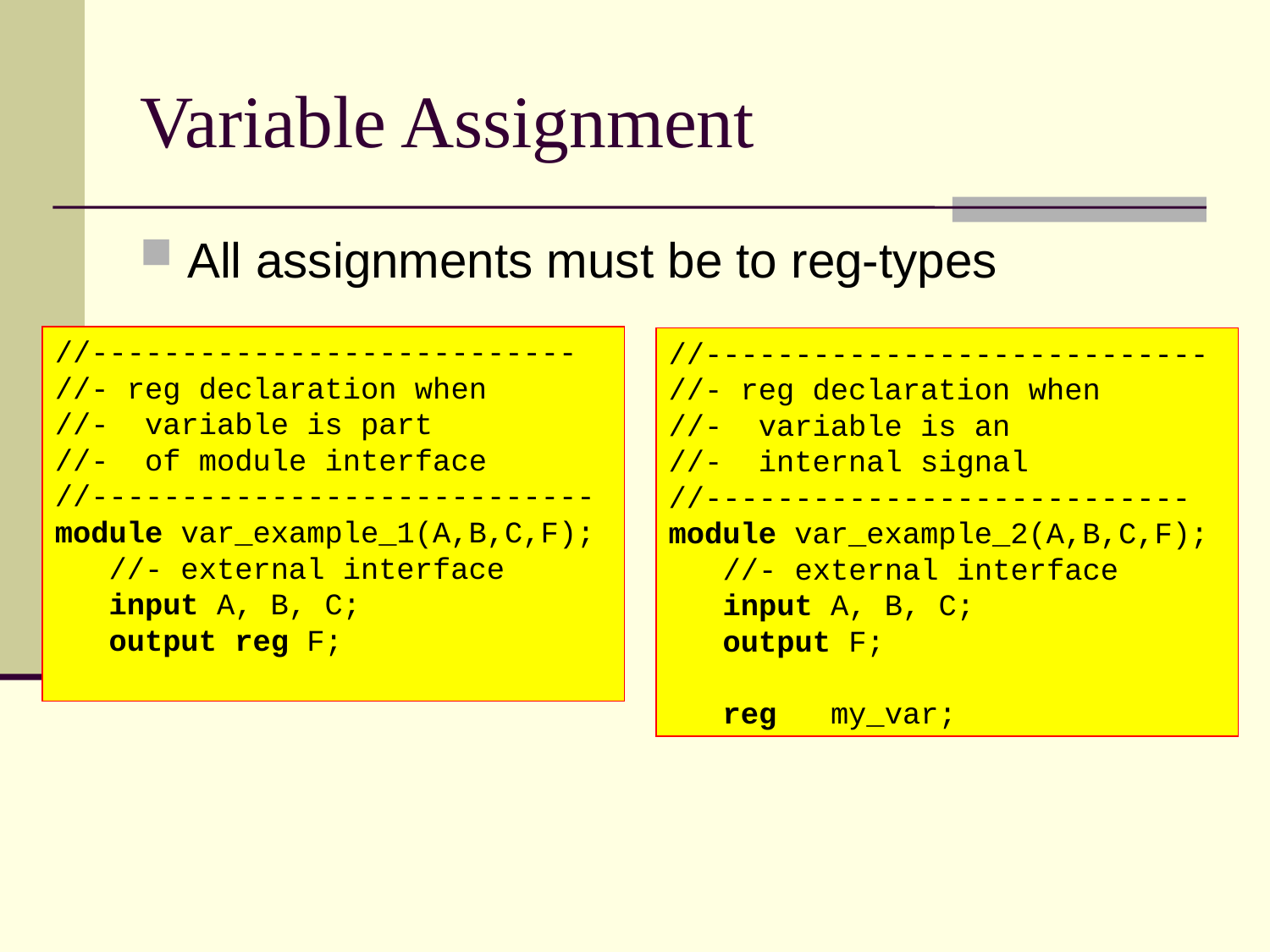

# Variable Assignment
All assignments must be to reg-types
//---------------------------
//- reg declaration when
//-  variable is part
//-  of module interface
//----------------------------
module var_example_1(A,B,C,F);
   //- external interface
   input A, B, C;
   output reg F;

//----------------------------
//- reg declaration when
//-  variable is an
//-  internal signal
//---------------------------
module var_example_2(A,B,C,F);
   //- external interface
   input A, B, C;
   output F;

   reg   my_var;